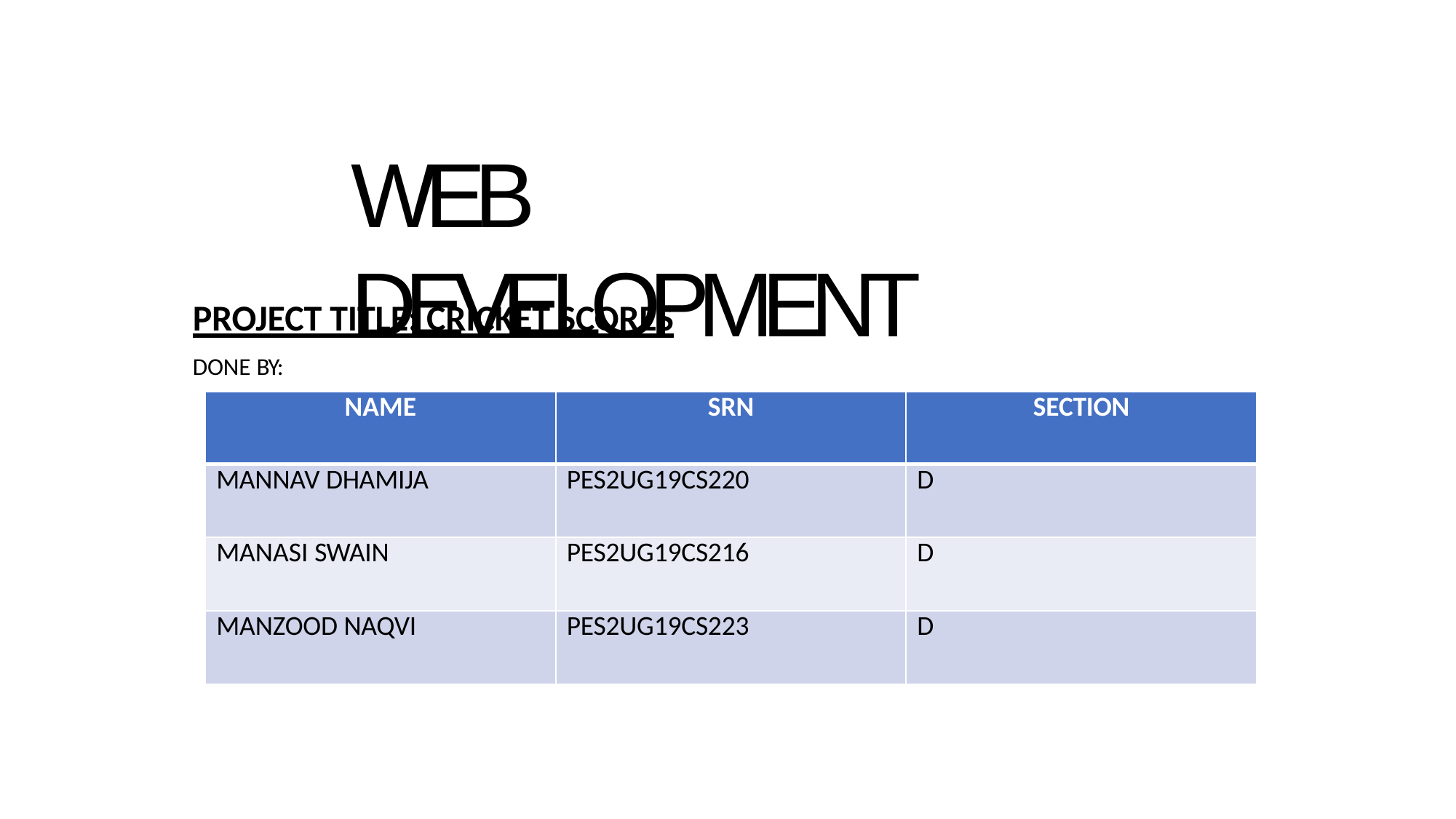

# WEB DEVELOPMENT
PROJECT TITLE: CRICKET SCORES
DONE BY:
| NAME | SRN | SECTION |
| --- | --- | --- |
| MANNAV DHAMIJA | PES2UG19CS220 | D |
| MANASI SWAIN | PES2UG19CS216 | D |
| MANZOOD NAQVI | PES2UG19CS223 | D |